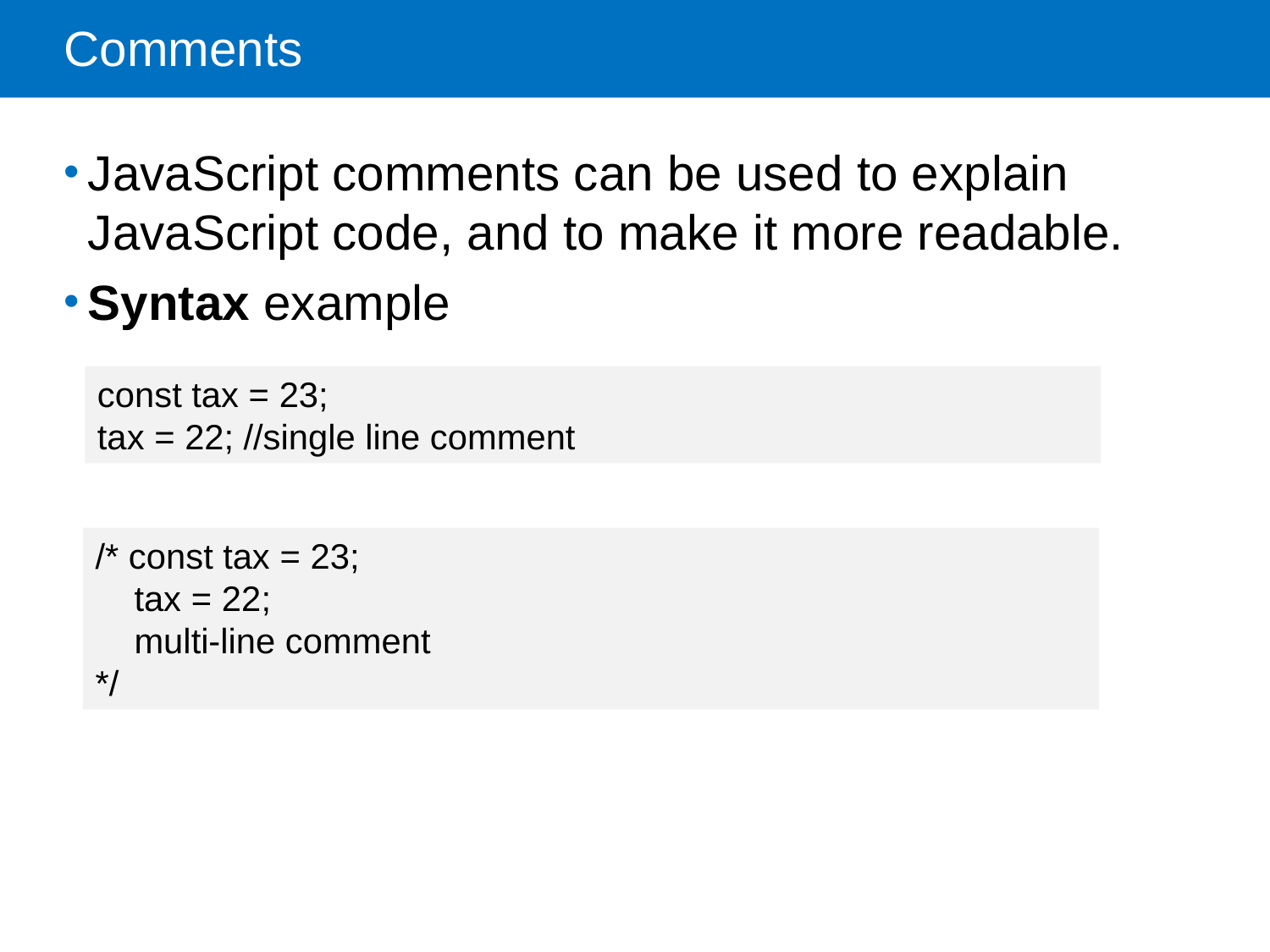

# Comments
JavaScript comments can be used to explain JavaScript code, and to make it more readable.
Syntax example

const tax = 23;
tax = 22; //single line comment
/* const tax = 23;
    tax = 22;
    multi-line comment
*/